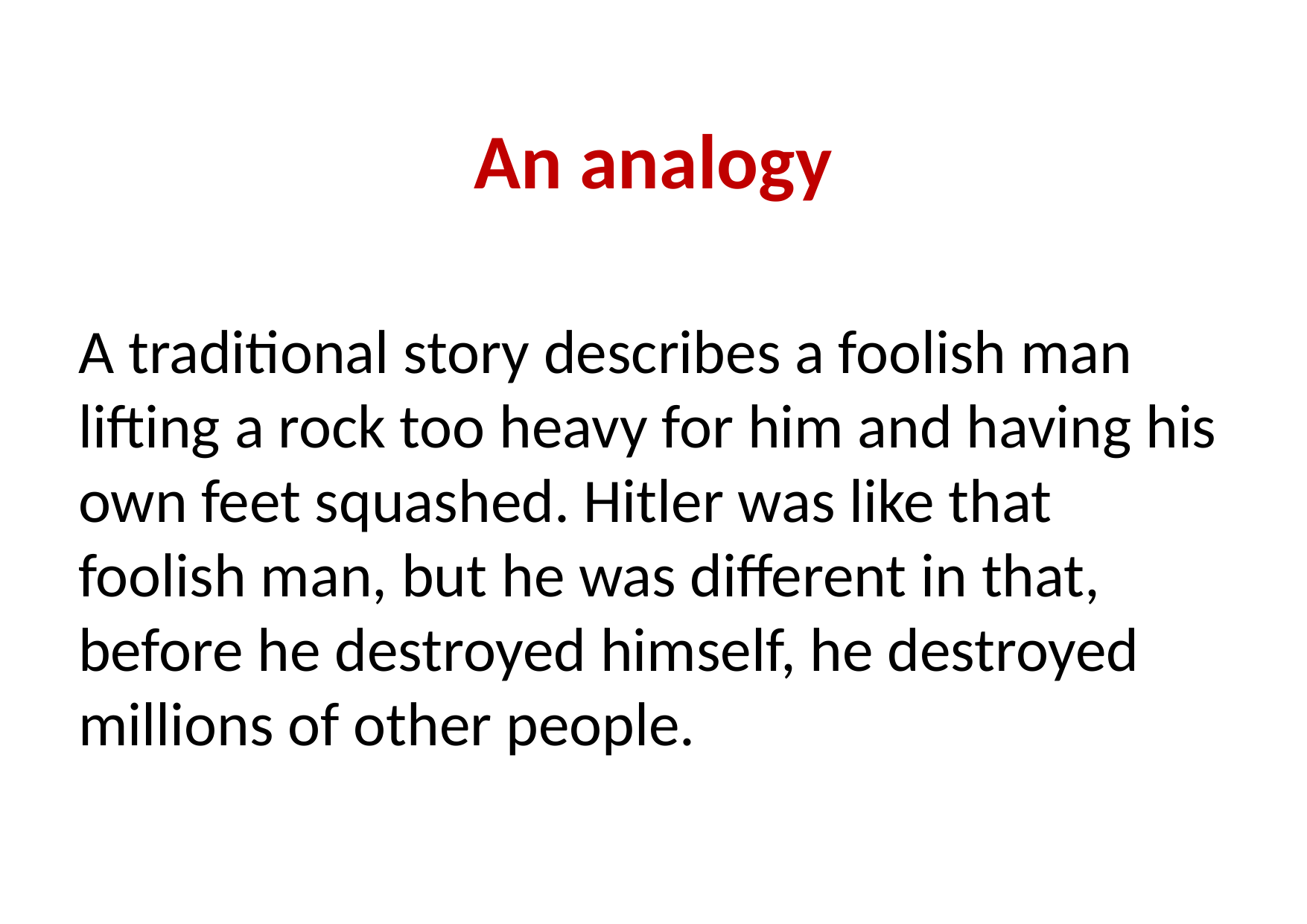

# An analogy
A traditional story describes a foolish man lifting a rock too heavy for him and having his own feet squashed. Hitler was like that foolish man, but he was different in that, before he destroyed himself, he destroyed millions of other people.